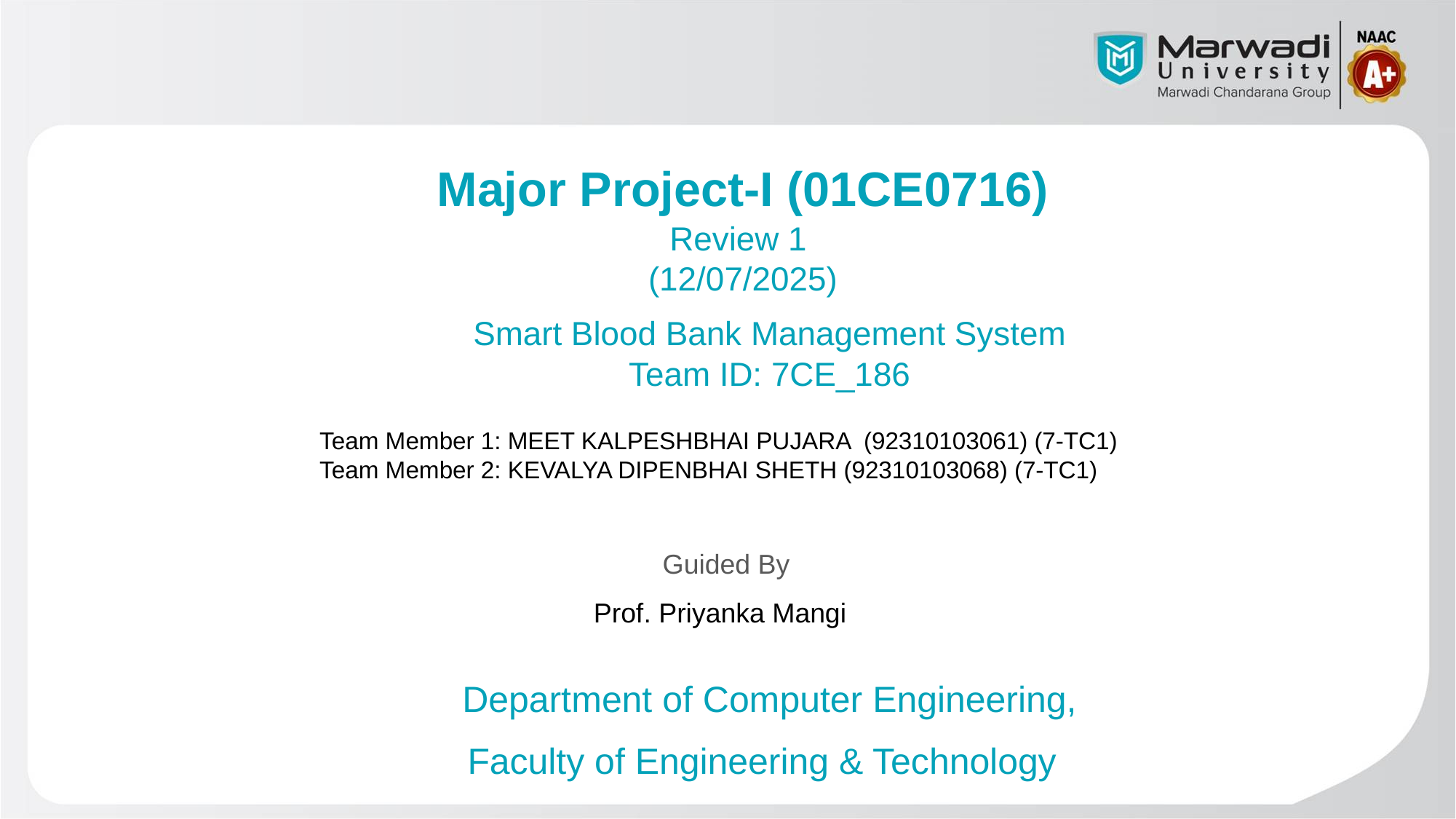

Major Project-I (01CE0716)
Review 1
(12/07/2025)
Smart Blood Bank Management System
Team ID: 7CE_186
Team Member 1: MEET KALPESHBHAI PUJARA  (92310103061) (7-TC1)
Team Member 2: KEVALYA DIPENBHAI SHETH (92310103068) (7-TC1)
Guided By
Prof. Priyanka Mangi

Department of Computer Engineering,
Faculty of Engineering & Technology